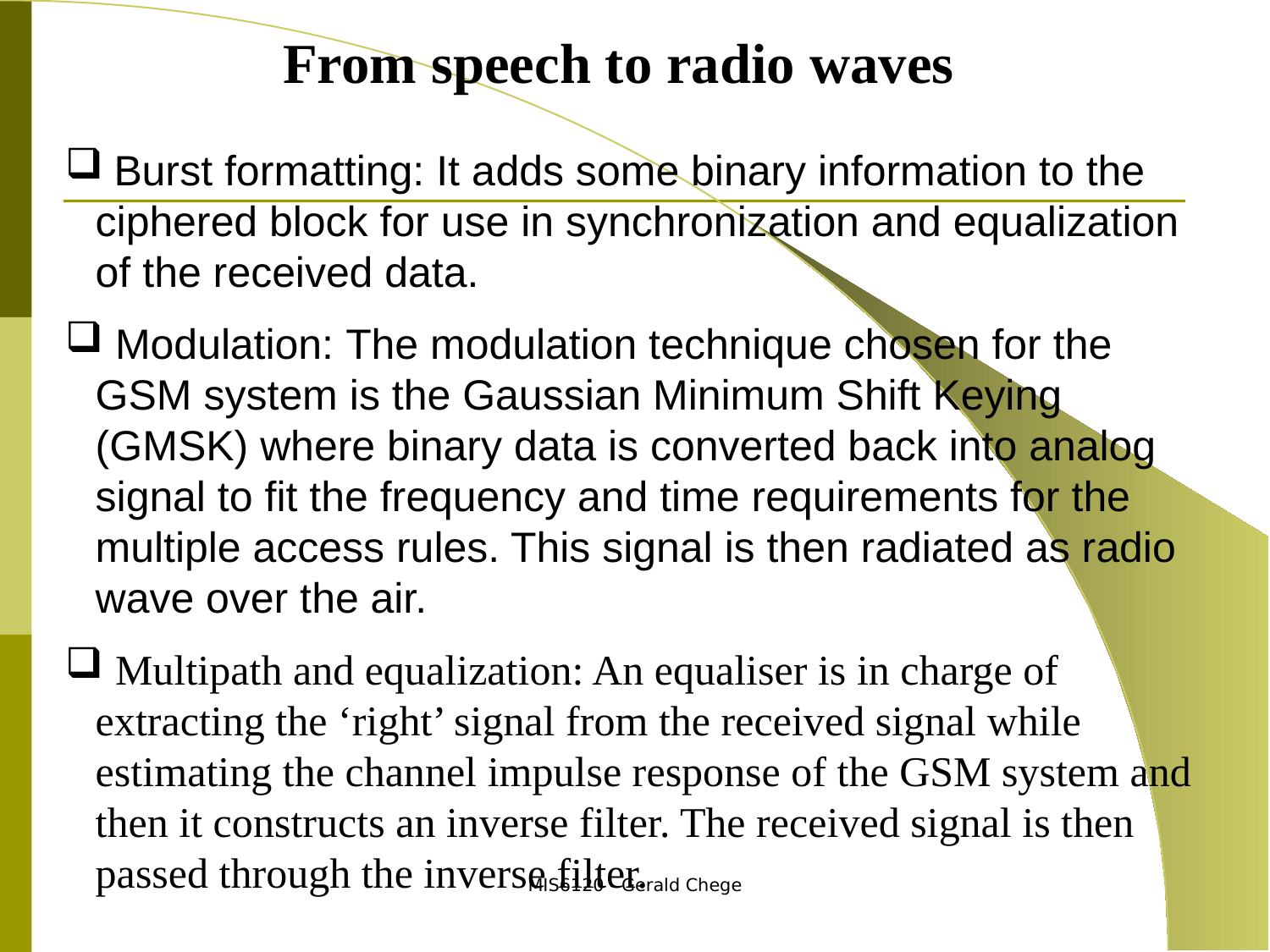

From speech to radio waves
 Burst formatting: It adds some binary information to the ciphered block for use in synchronization and equalization of the received data.
 Modulation: The modulation technique chosen for the GSM system is the Gaussian Minimum Shift Keying (GMSK) where binary data is converted back into analog signal to fit the frequency and time requirements for the multiple access rules. This signal is then radiated as radio wave over the air.
 Multipath and equalization: An equaliser is in charge of extracting the ‘right’ signal from the received signal while estimating the channel impulse response of the GSM system and then it constructs an inverse filter. The received signal is then passed through the inverse filter.
MIS6120 - Gerald Chege